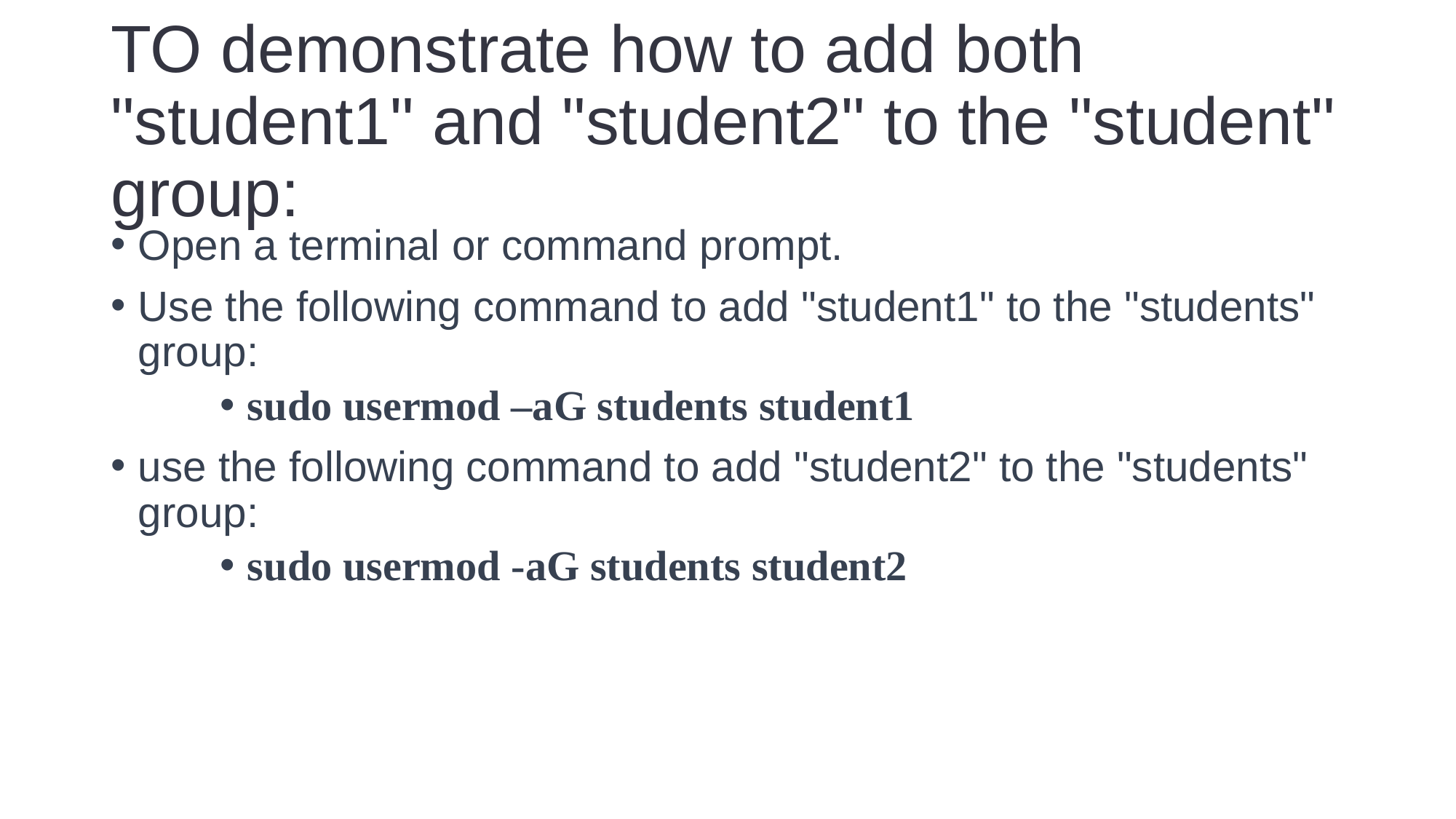

# TO demonstrate how to add both "student1" and "student2" to the "student" group:
Open a terminal or command prompt.
Use the following command to add "student1" to the "students" group:
sudo usermod –aG students student1
use the following command to add "student2" to the "students" group:
sudo usermod -aG students student2